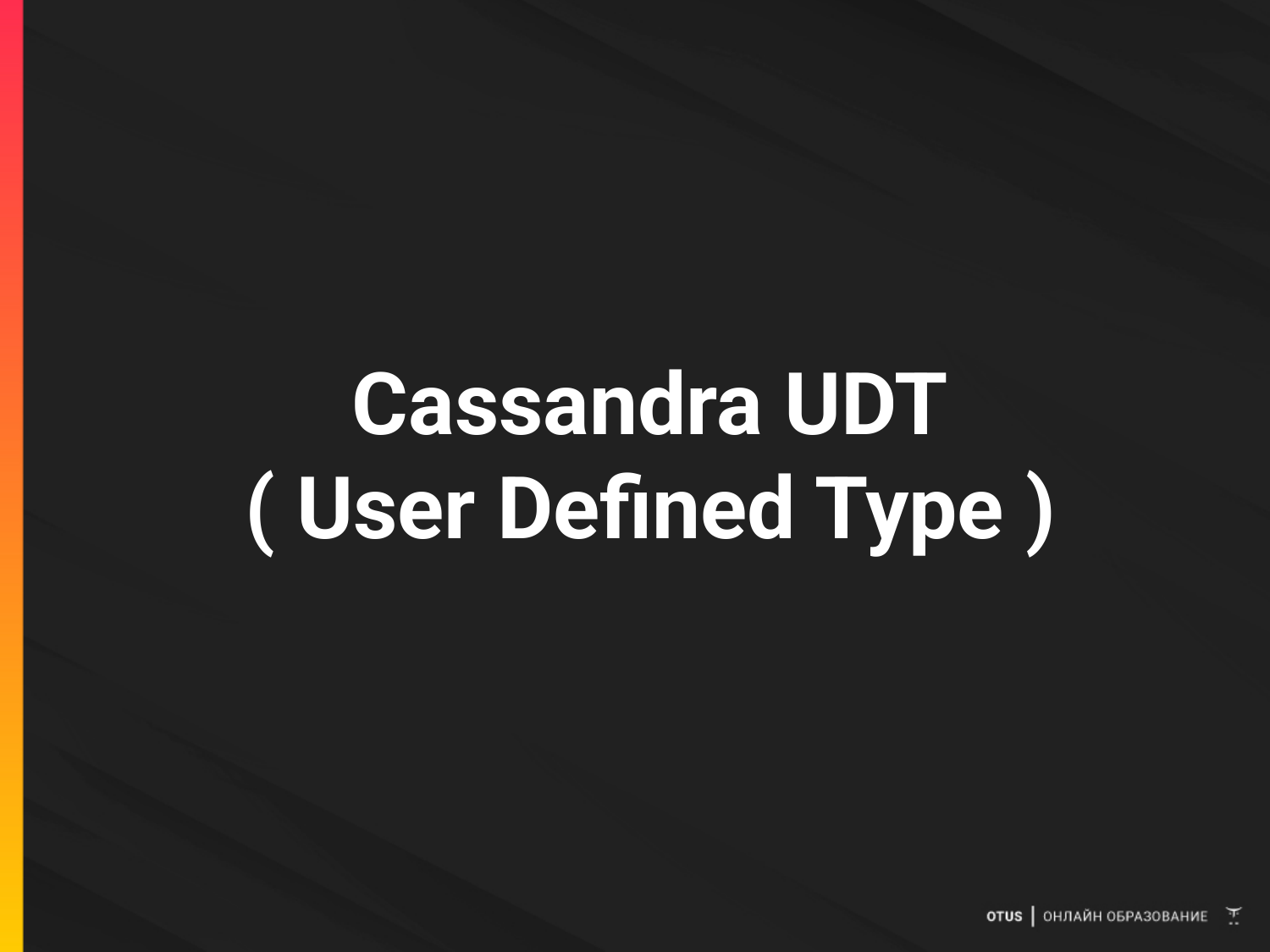

# Cassandra UDT ( User Defined Type )